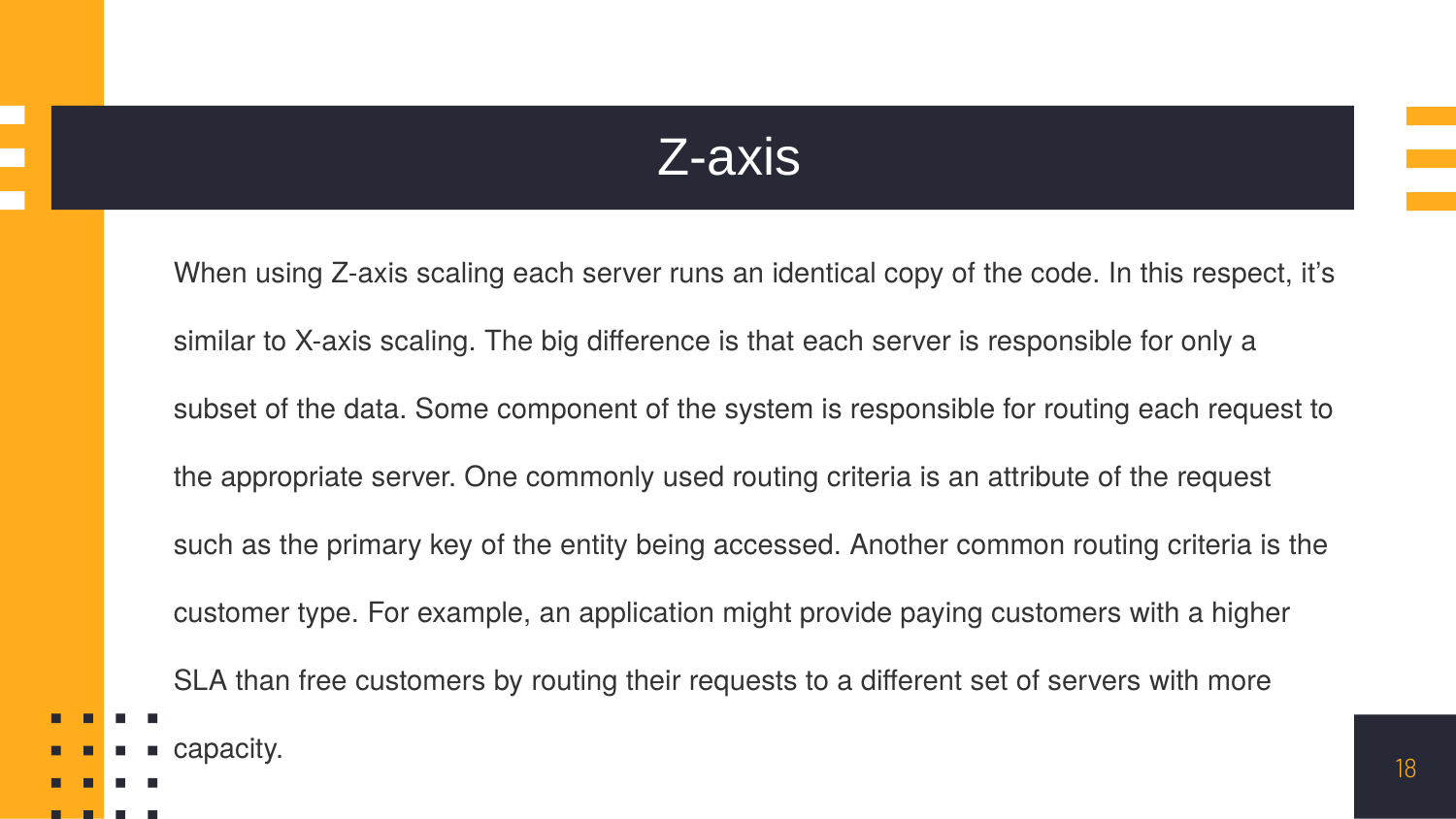

# Z-axis
When using Z-axis scaling each server runs an identical copy of the code. In this respect, it’s similar to X-axis scaling. The big difference is that each server is responsible for only a subset of the data. Some component of the system is responsible for routing each request to the appropriate server. One commonly used routing criteria is an attribute of the request such as the primary key of the entity being accessed. Another common routing criteria is the customer type. For example, an application might provide paying customers with a higher SLA than free customers by routing their requests to a different set of servers with more capacity.
18